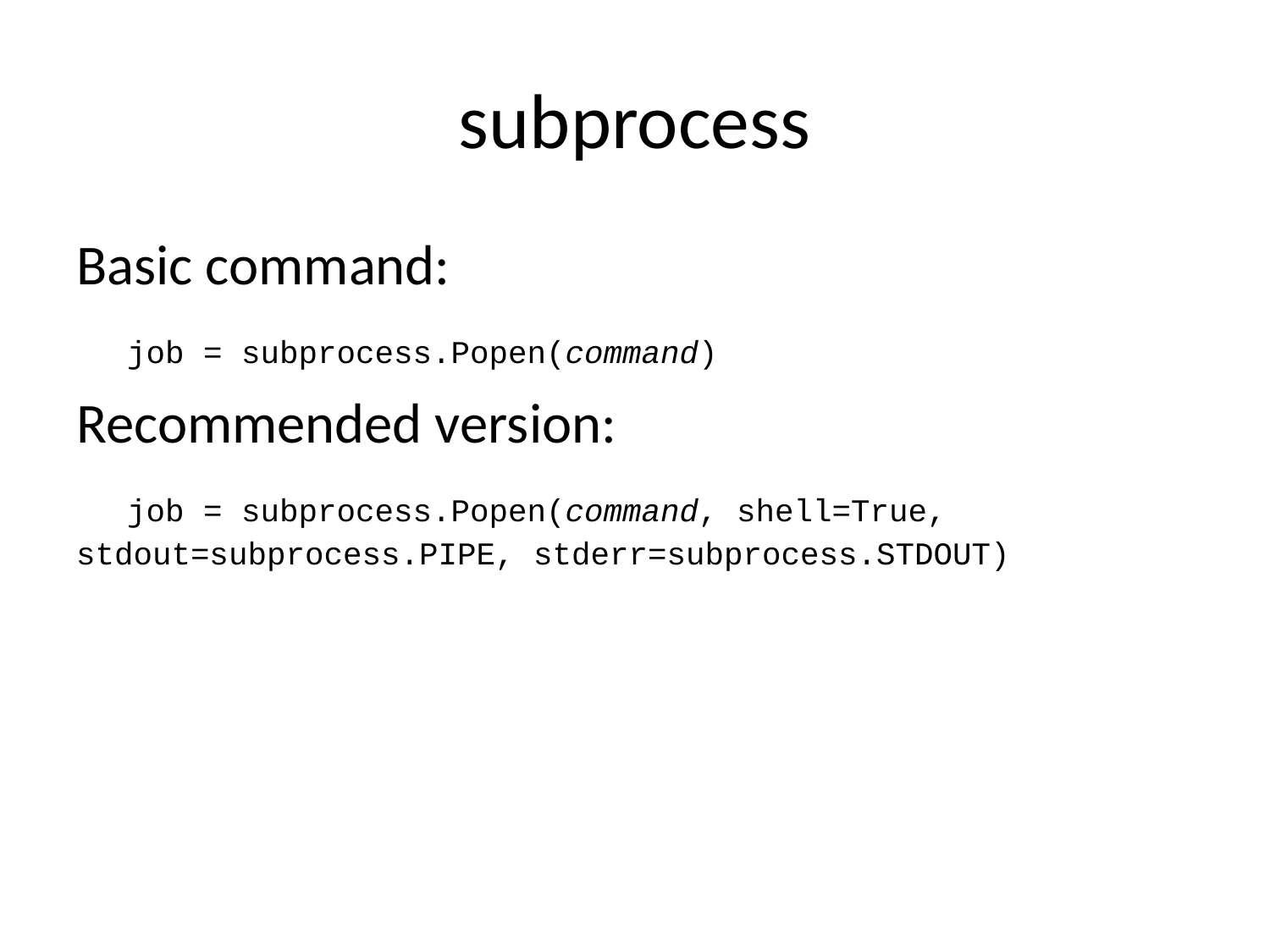

# subprocess
Basic command:
    job = subprocess.Popen(command)
Recommended version:
    job = subprocess.Popen(command, shell=True, stdout=subprocess.PIPE, stderr=subprocess.STDOUT)